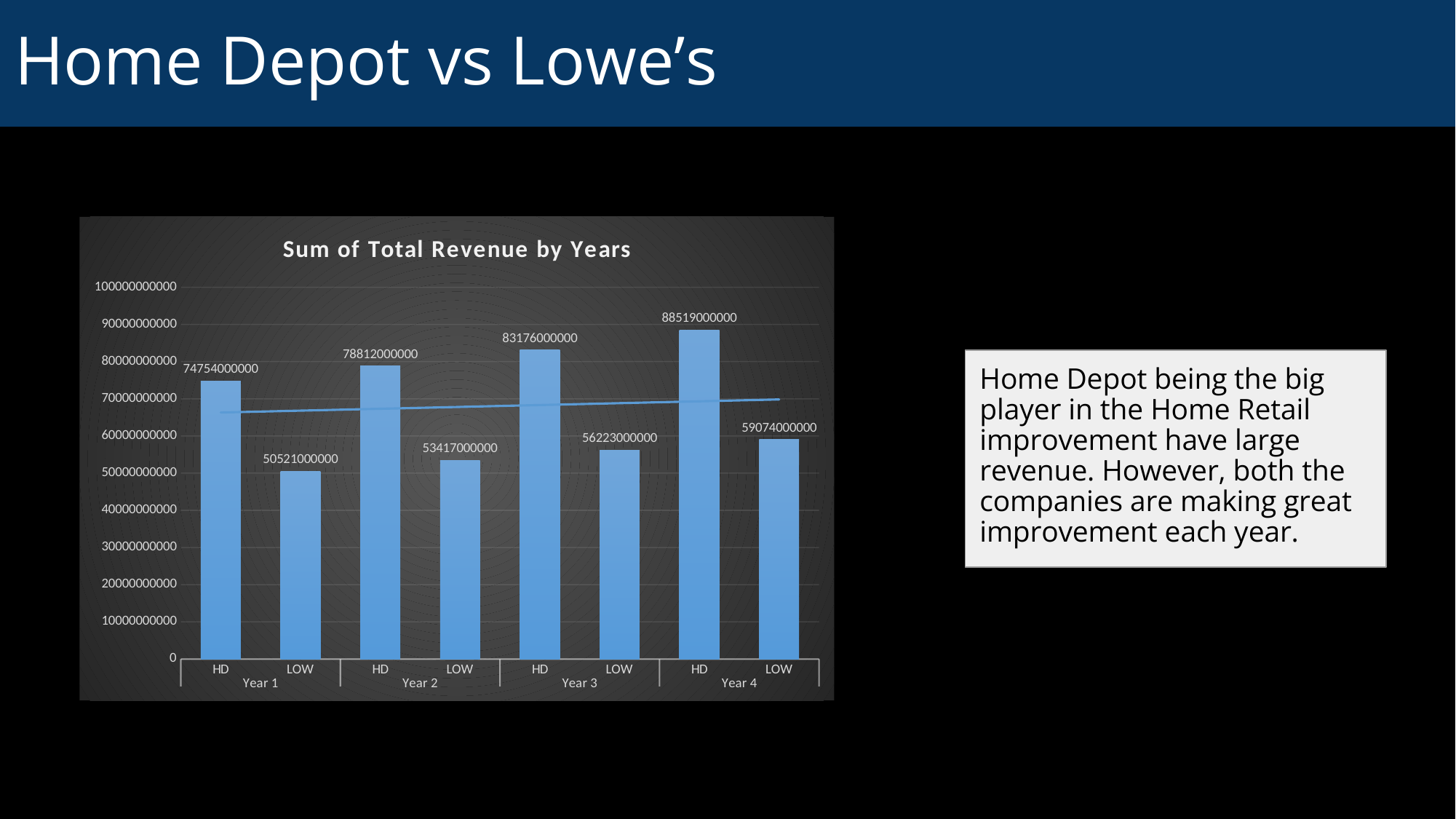

# Home Depot vs Lowe’s

### Chart: Sum of Total Revenue by Years

| Category | Total |
|---|---|
| HD | 74754000000.0 |
| LOW | 50521000000.0 |
| HD | 78812000000.0 |
| LOW | 53417000000.0 |
| HD | 83176000000.0 |
| LOW | 56223000000.0 |
| HD | 88519000000.0 |
| LOW | 59074000000.0 |
Home Depot being the big player in the Home Retail improvement have large revenue. However, both the companies are making great improvement each year.